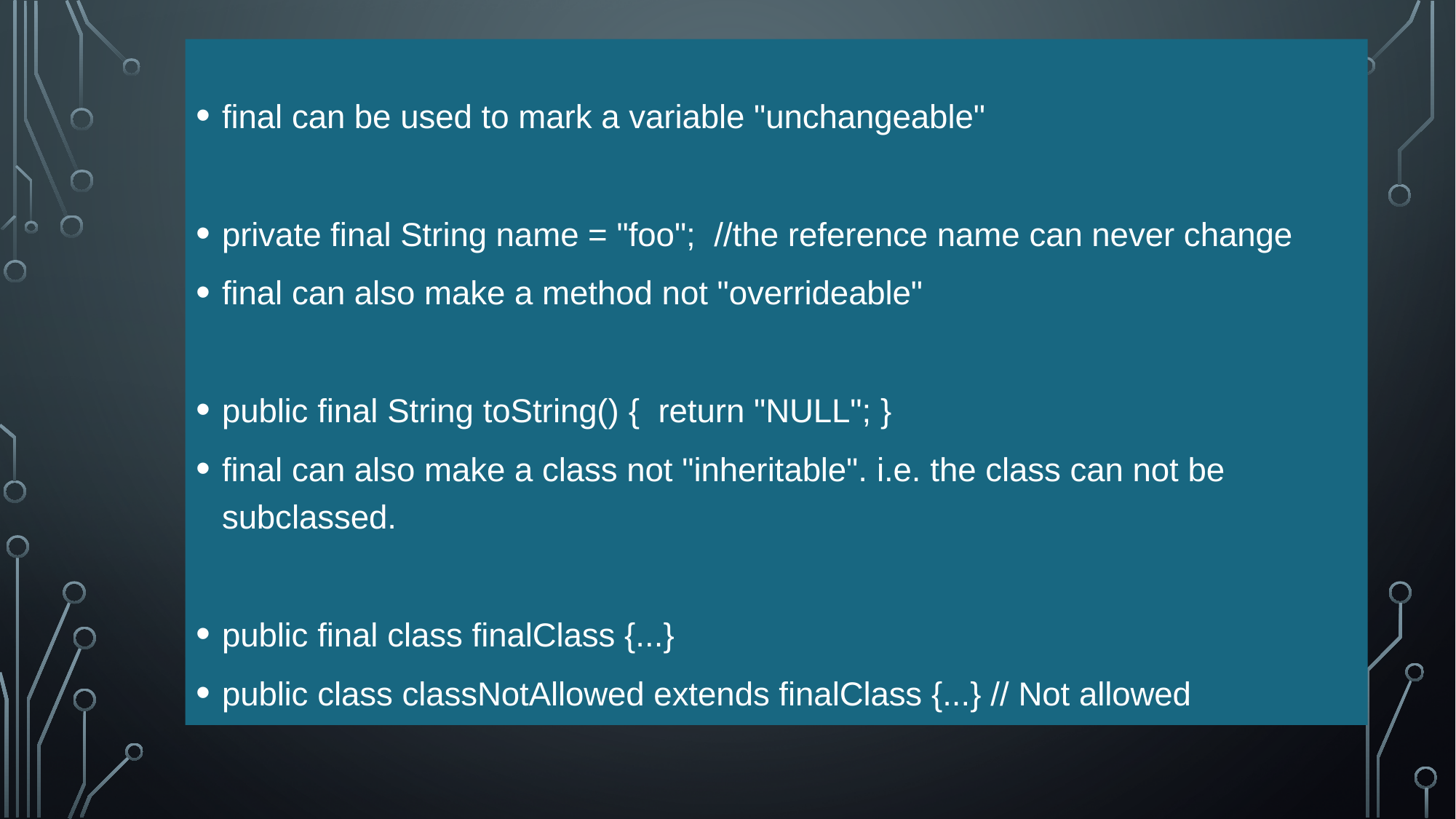

final can be used to mark a variable "unchangeable"

private final String name = "foo";  //the reference name can never change
final can also make a method not "overrideable"

public final String toString() {  return "NULL"; }
final can also make a class not "inheritable". i.e. the class can not be subclassed.

public final class finalClass {...}
public class classNotAllowed extends finalClass {...} // Not allowed